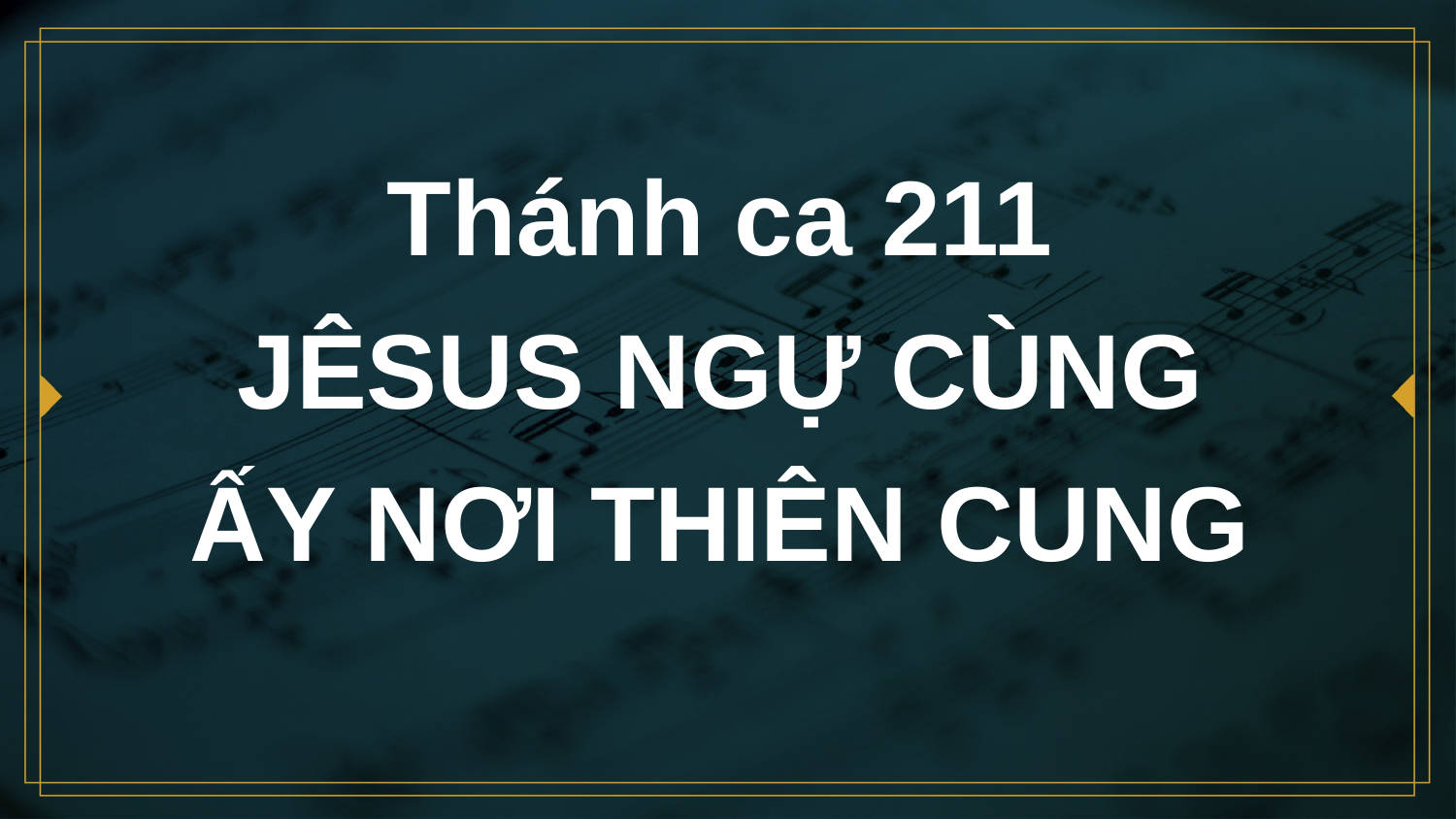

# Thánh ca 211 JÊSUS NGỰ CÙNG ẤY NƠI THIÊN CUNG